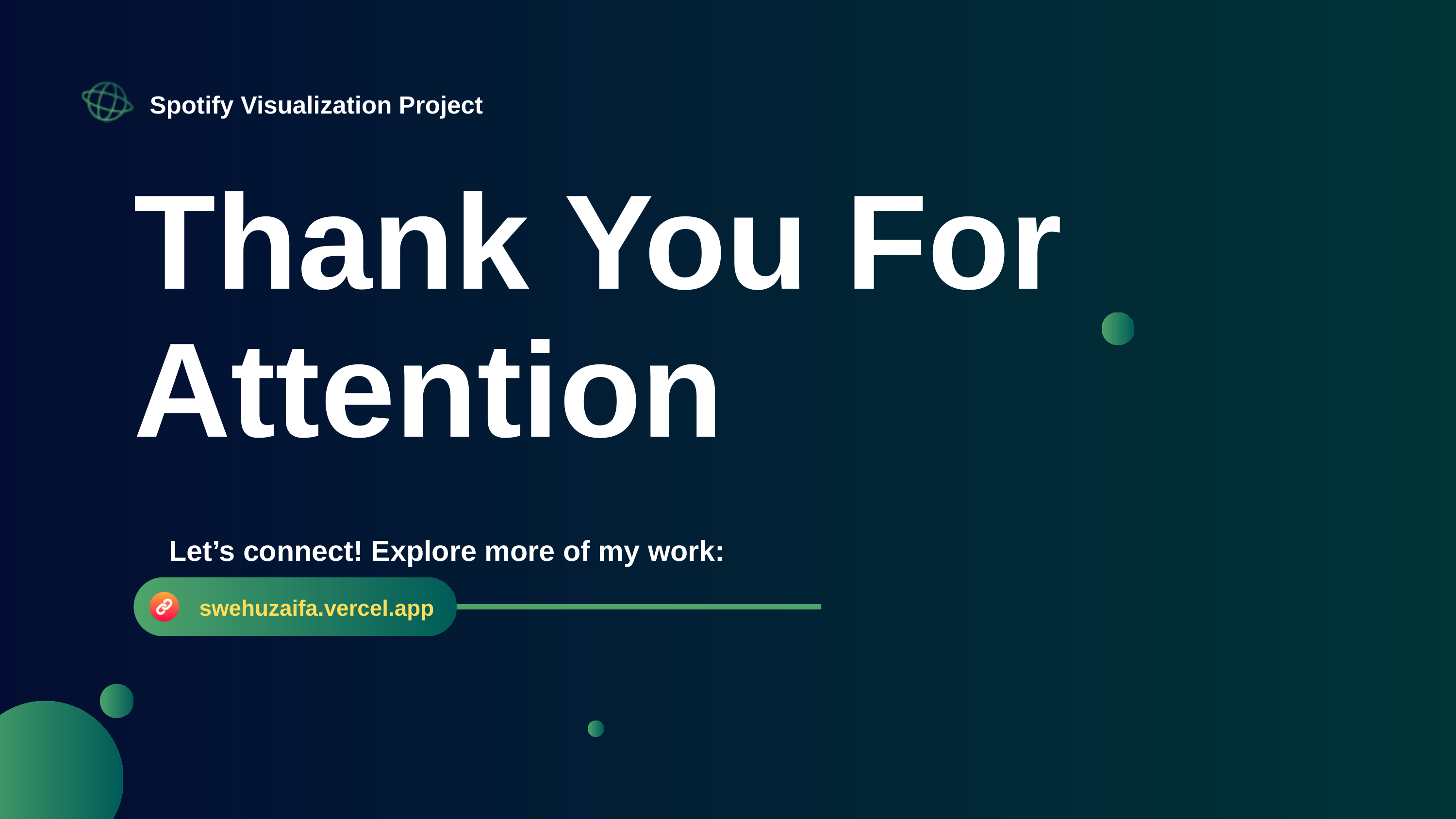

Spotify Visualization Project
Thank You For Attention

Let’s connect! Explore more of my work:

swehuzaifa.vercel.app